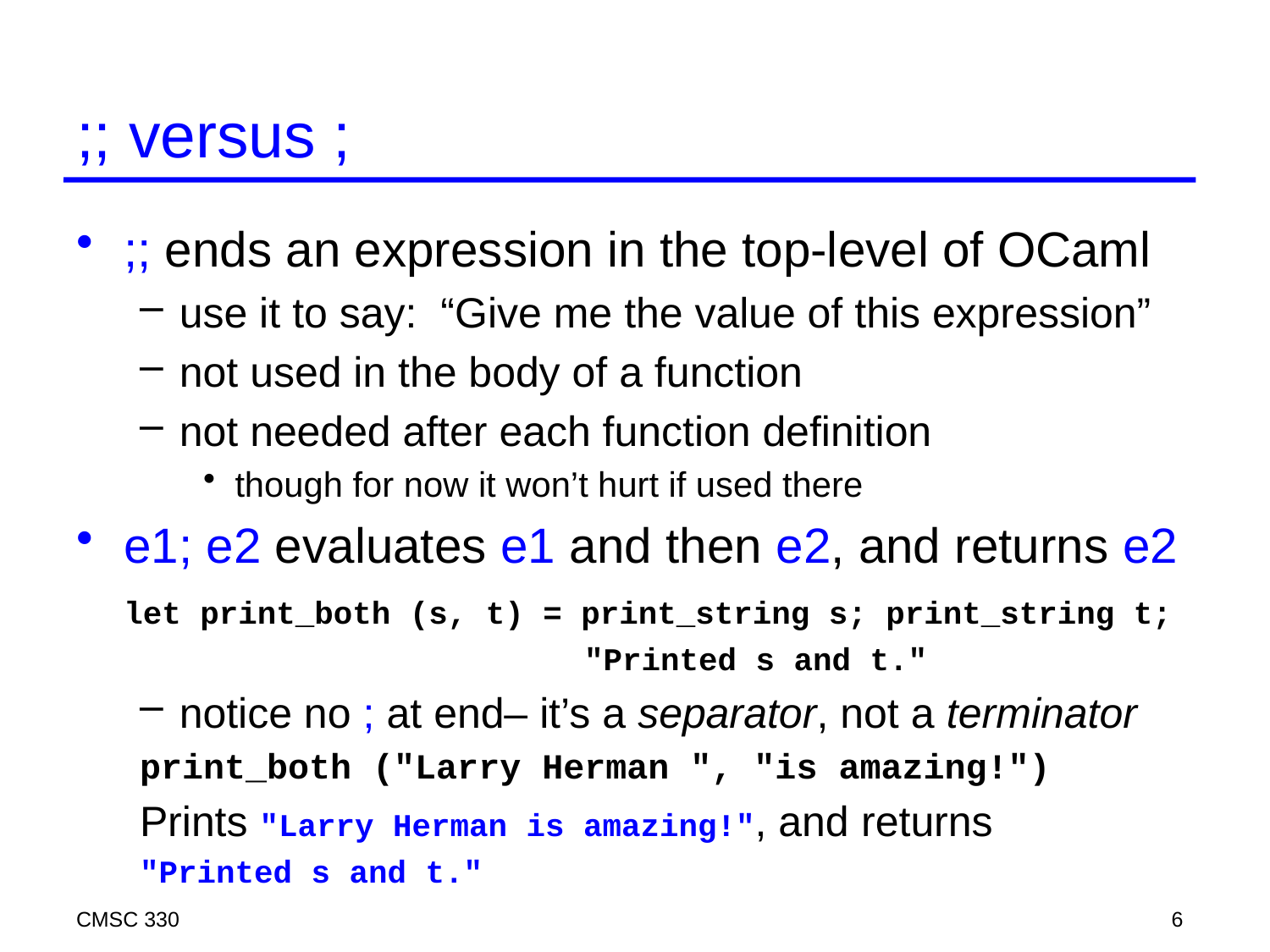

# ;; versus ;
;; ends an expression in the top-level of OCaml
use it to say:  “Give me the value of this expression”
not used in the body of a function
not needed after each function definition
though for now it won’t hurt if used there
e1; e2 evaluates e1 and then e2, and returns e2
	let print_both (s, t) = print_string s; print_string t;
                    "Printed s and t."
notice no ; at end– it’s a separator, not a terminator
print_both ("Larry Herman ", "is amazing!")
Prints "Larry Herman is amazing!", and returns
"Printed s and t."
CMSC 330
6